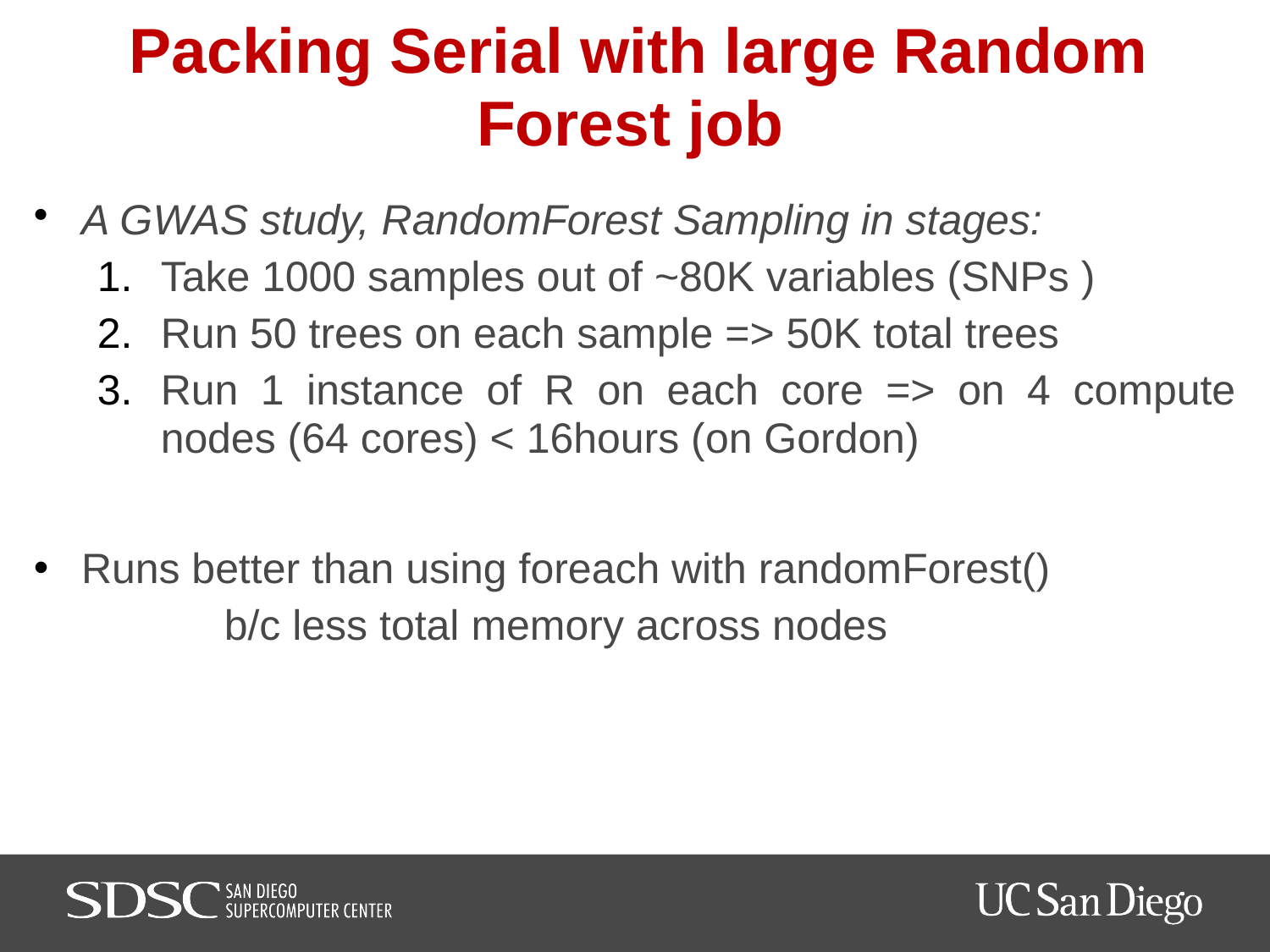

# Packing Serial with large Random Forest job
A GWAS study, RandomForest Sampling in stages:
Take 1000 samples out of ~80K variables (SNPs )
Run 50 trees on each sample => 50K total trees
Run 1 instance of R on each core => on 4 compute nodes (64 cores) < 16hours (on Gordon)

Runs better than using foreach with randomForest()
	b/c less total memory across nodes